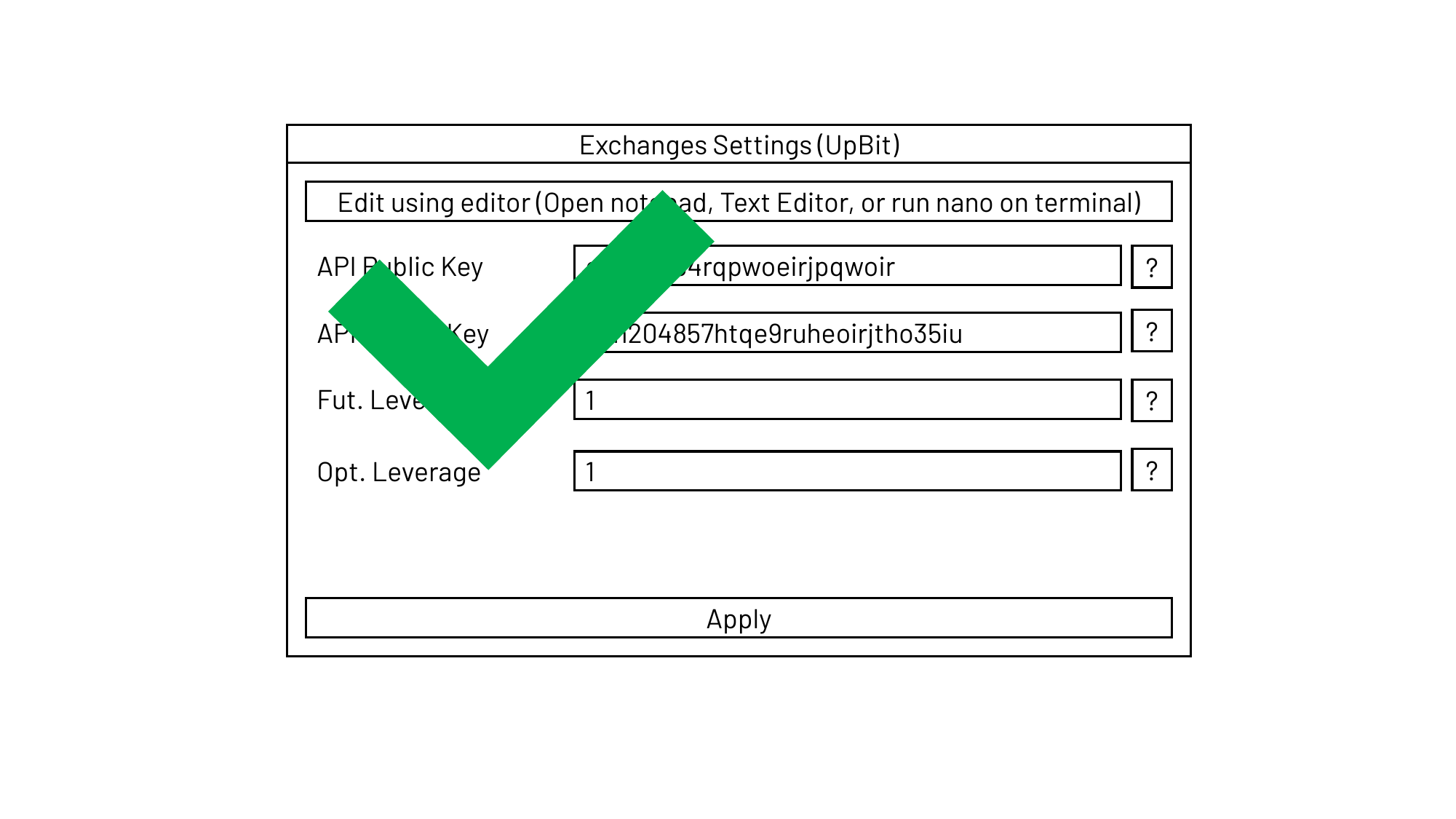

Exchanges Settings (UpBit)

Edit using editor (Open notepad, Text Editor, or run nano on terminal)
API Public Key
qwerq984rqpwoeirjpqwoir
?
?
API Secret Key
4yh204857htqe9ruheoirjtho35iu
Fut. Leverage
1
?
Opt. Leverage
1
?
Apply